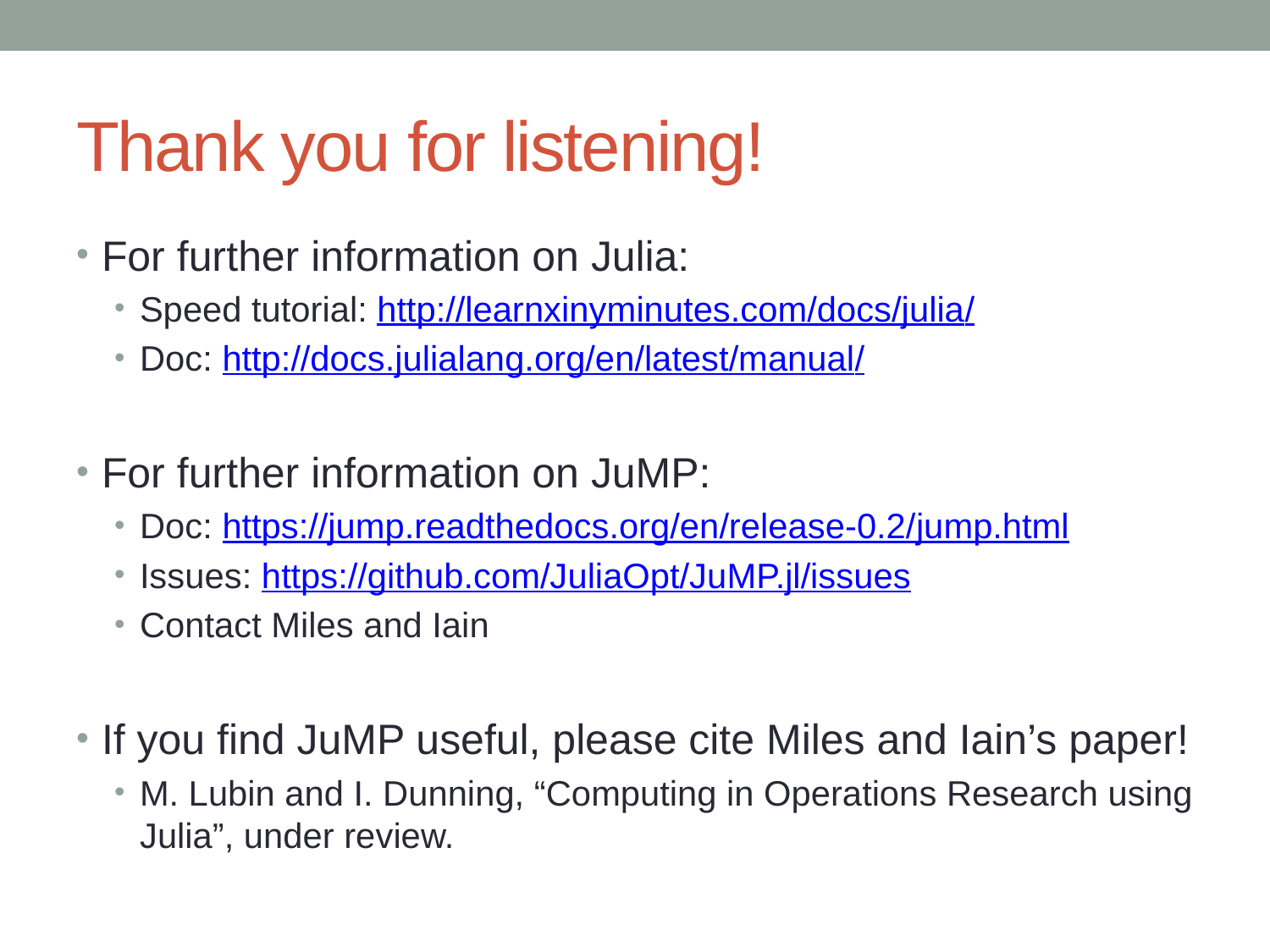

# Thank you for listening!
For further information on Julia:
Speed tutorial: http://learnxinyminutes.com/docs/julia/
Doc: http://docs.julialang.org/en/latest/manual/

For further information on JuMP:
Doc: https://jump.readthedocs.org/en/release-0.2/jump.html
Issues: https://github.com/JuliaOpt/JuMP.jl/issues
Contact Miles and Iain

If you find JuMP useful, please cite Miles and Iain’s paper!
M. Lubin and I. Dunning, “Computing in Operations Research using Julia”, under review.